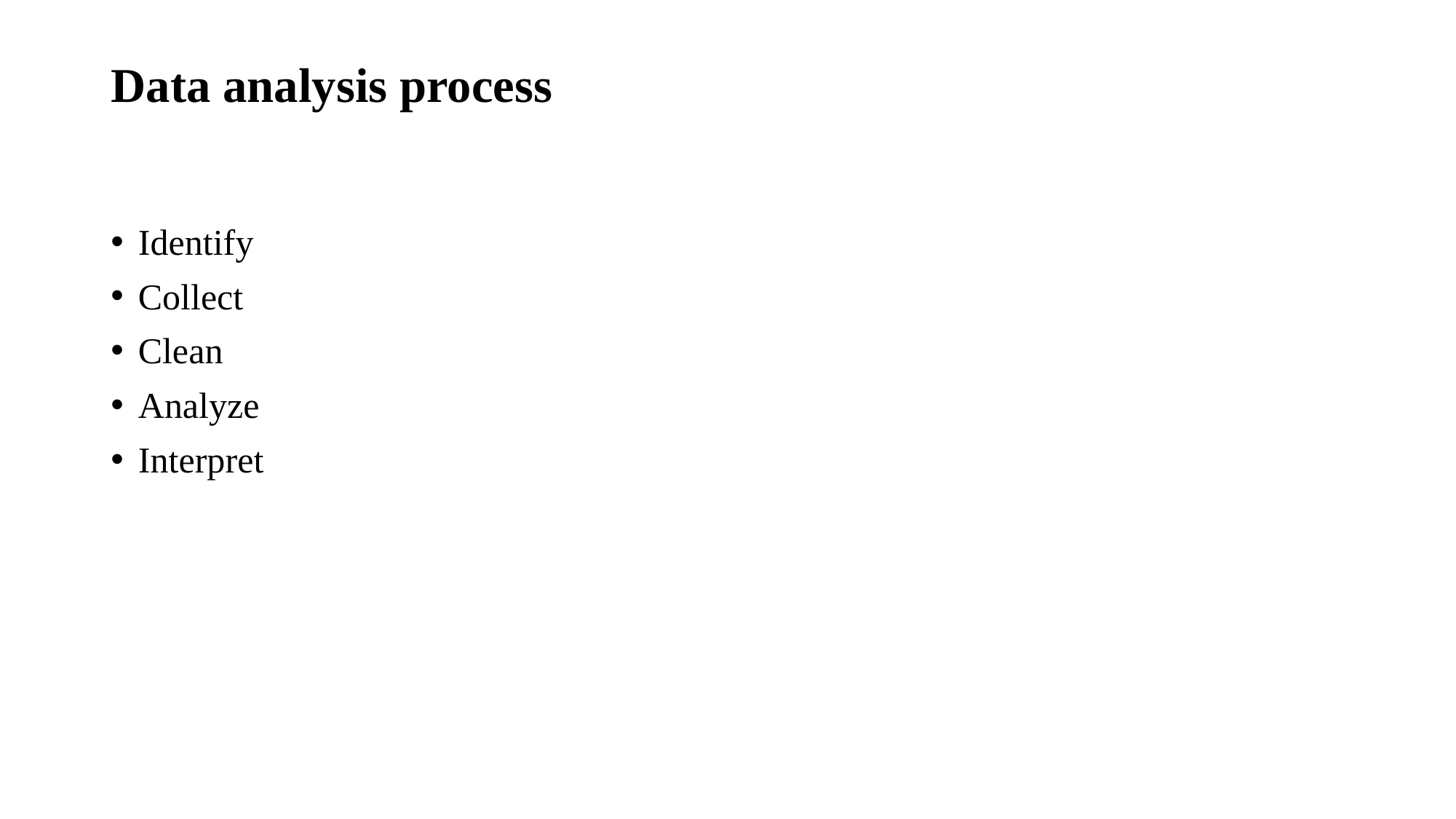

# Data analysis process

Identify
Collect
Clean
Analyze
Interpret